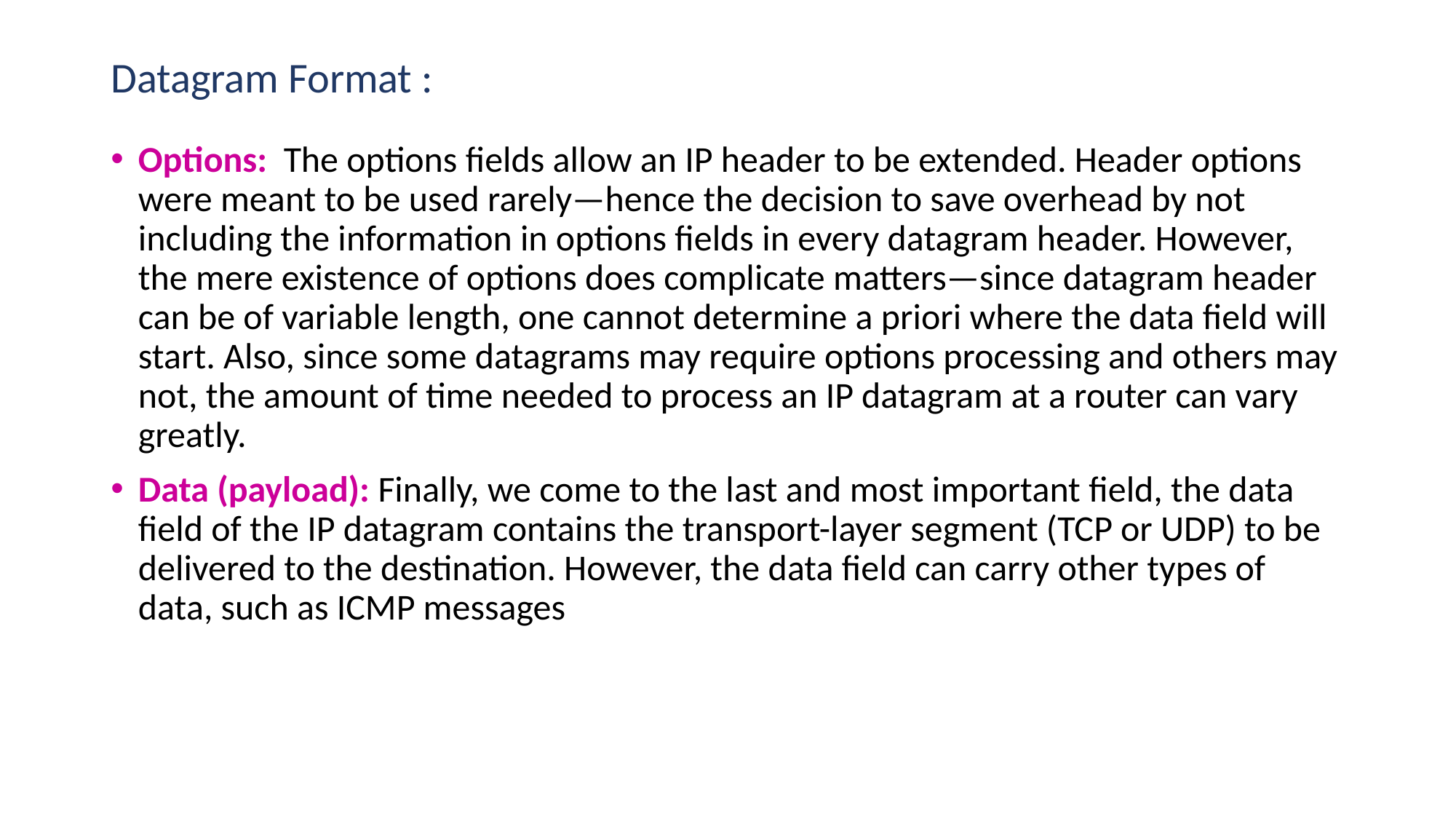

# Datagram Format :
Options:  The options fields allow an IP header to be extended. Header options were meant to be used rarely—hence the decision to save overhead by not including the information in options fields in every datagram header. However, the mere existence of options does complicate matters—since datagram header can be of variable length, one cannot determine a priori where the data field will start. Also, since some datagrams may require options processing and others may not, the amount of time needed to process an IP datagram at a router can vary greatly.
Data (payload): Finally, we come to the last and most important field, the data field of the IP datagram contains the transport-layer segment (TCP or UDP) to be delivered to the destination. However, the data field can carry other types of data, such as ICMP messages